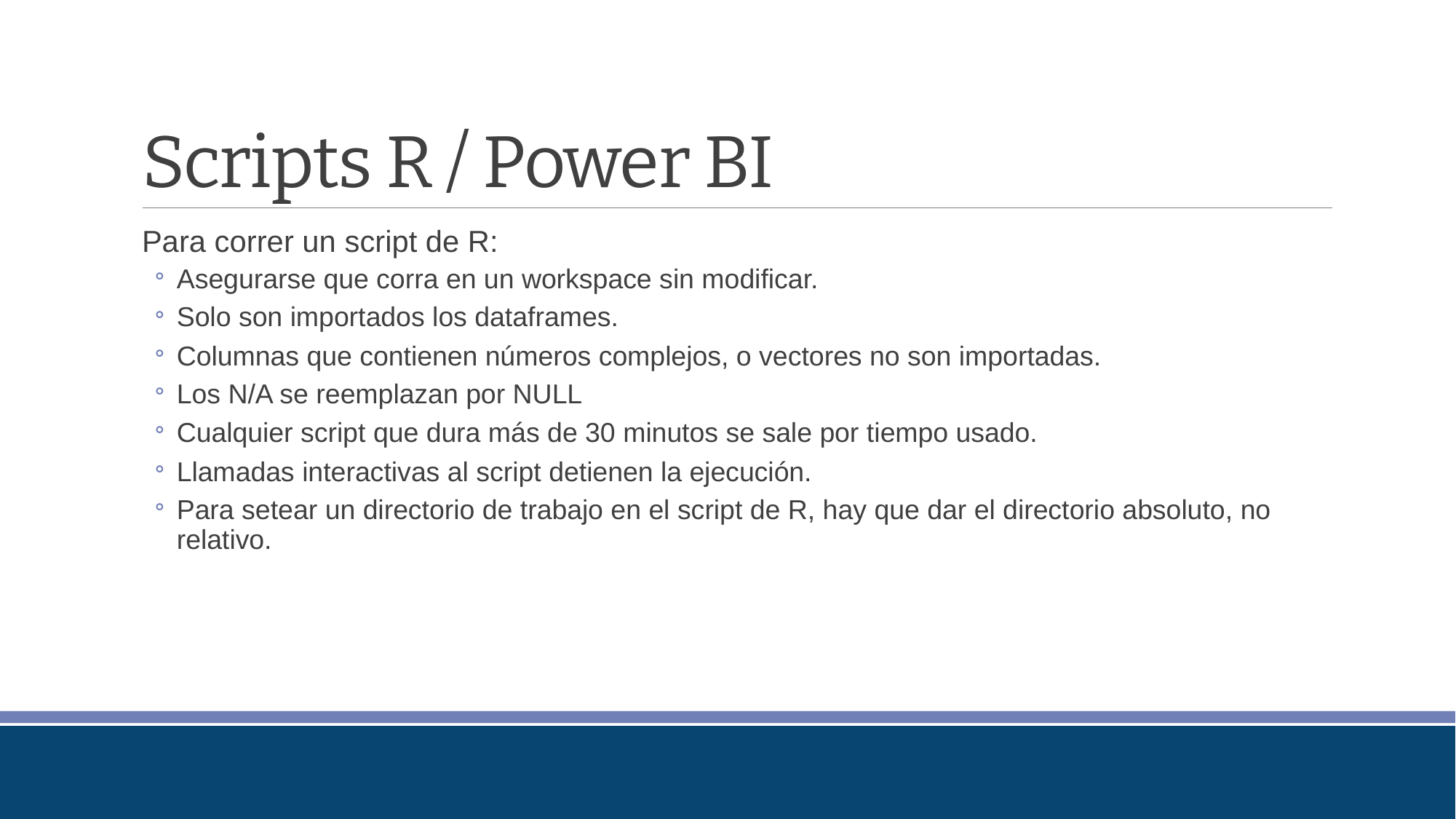

# Scripts R / Power BI
Para correr un script de R:
Asegurarse que corra en un workspace sin modificar.
Solo son importados los dataframes.
Columnas que contienen números complejos, o vectores no son importadas.
Los N/A se reemplazan por NULL
Cualquier script que dura más de 30 minutos se sale por tiempo usado.
Llamadas interactivas al script detienen la ejecución.
Para setear un directorio de trabajo en el script de R, hay que dar el directorio absoluto, no relativo.